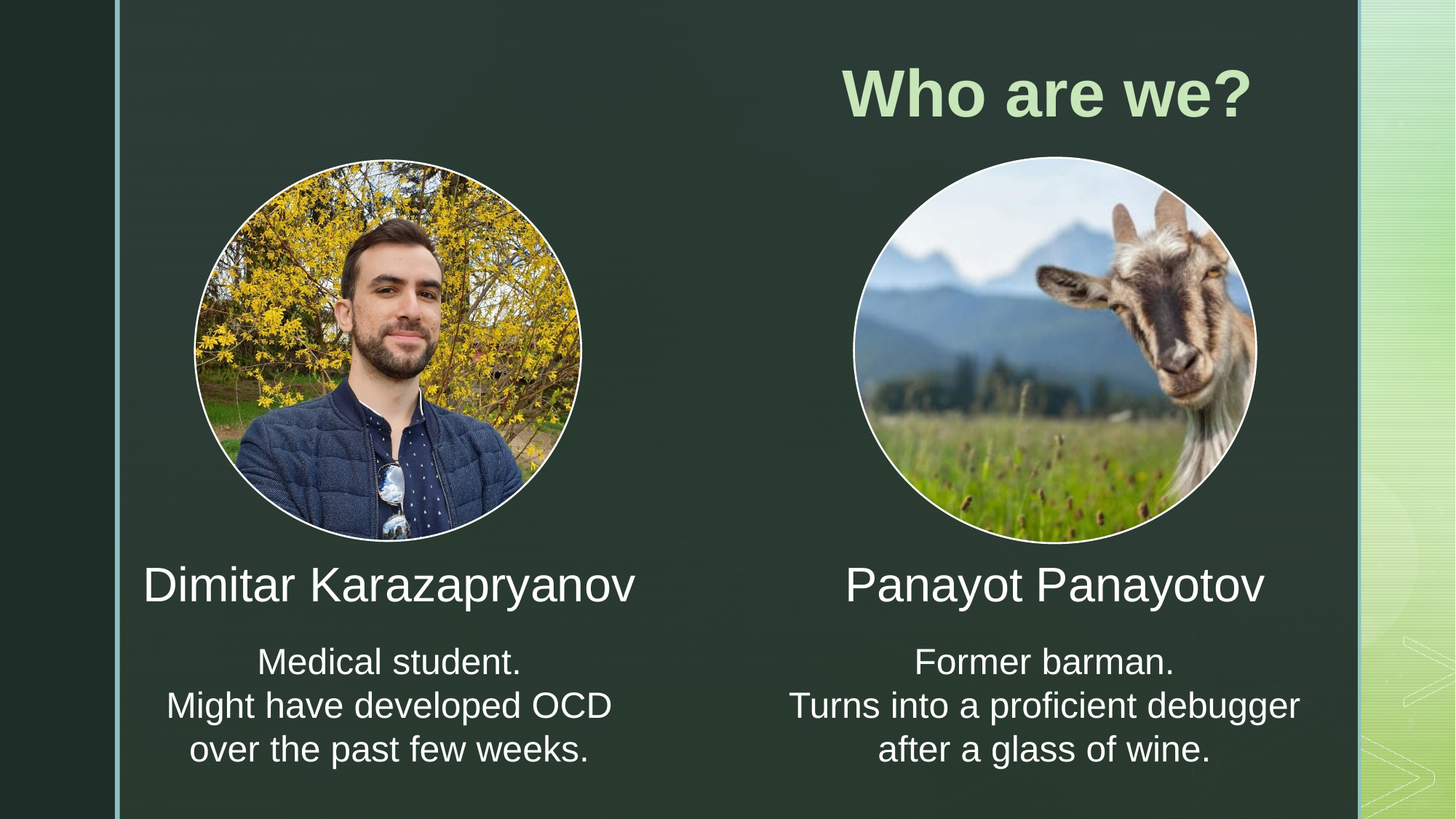

# Who are we?

Dimitar Karazapryanov
Panayot Panayotov
Medical student.
Might have developed OCD over the past few weeks.

Former barman.
Turns into a proficient debugger after a glass of wine.